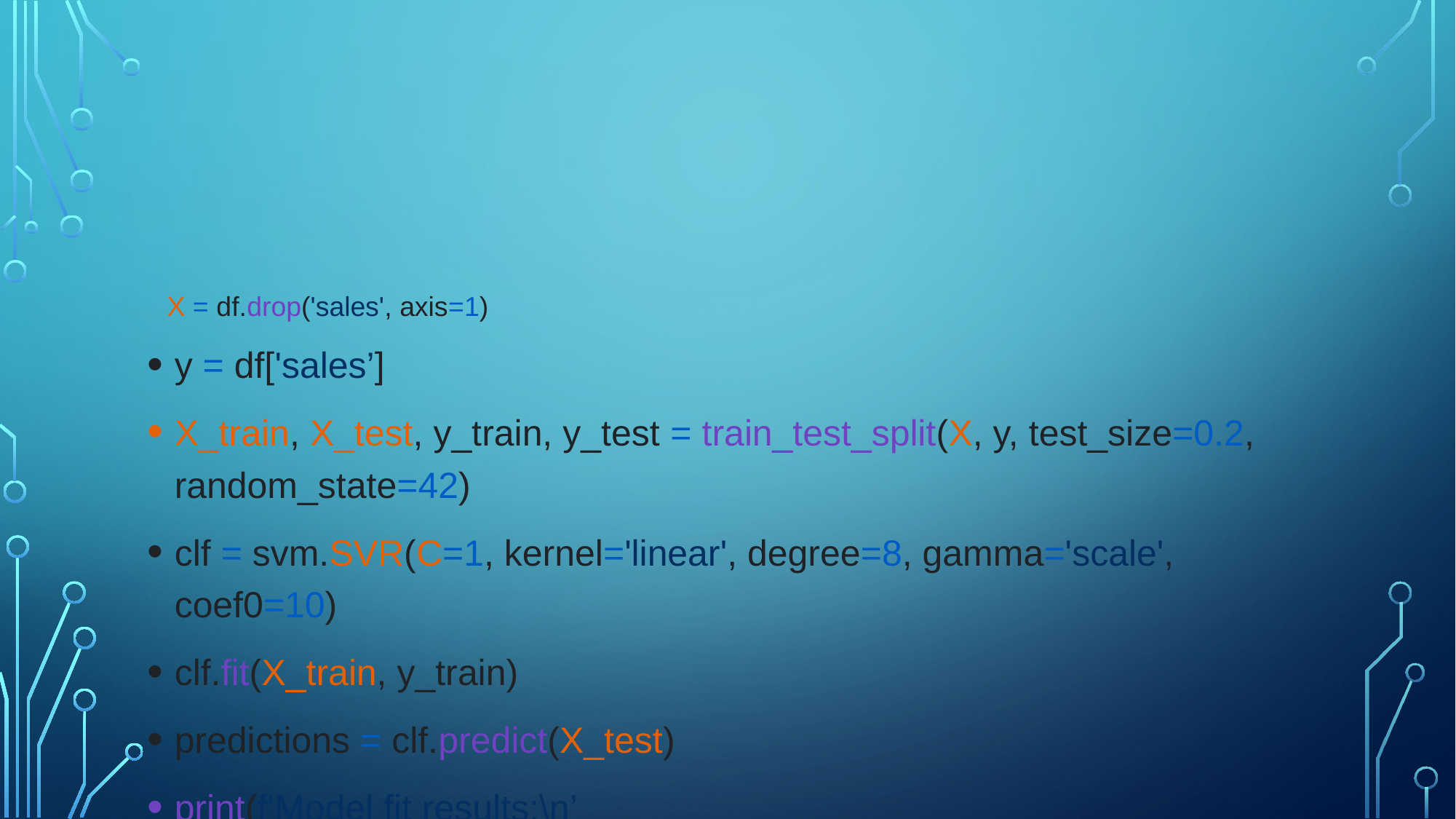

#

y = df['sales’]
X_train, X_test, y_train, y_test = train_test_split(X, y, test_size=0.2, random_state=42)
clf = svm.SVR(C=1, kernel='linear', degree=8, gamma='scale', coef0=10)
clf.fit(X_train, y_train)
predictions = clf.predict(X_test)
print(f'Model fit results:\n’

X = df.drop('sales', axis=1)